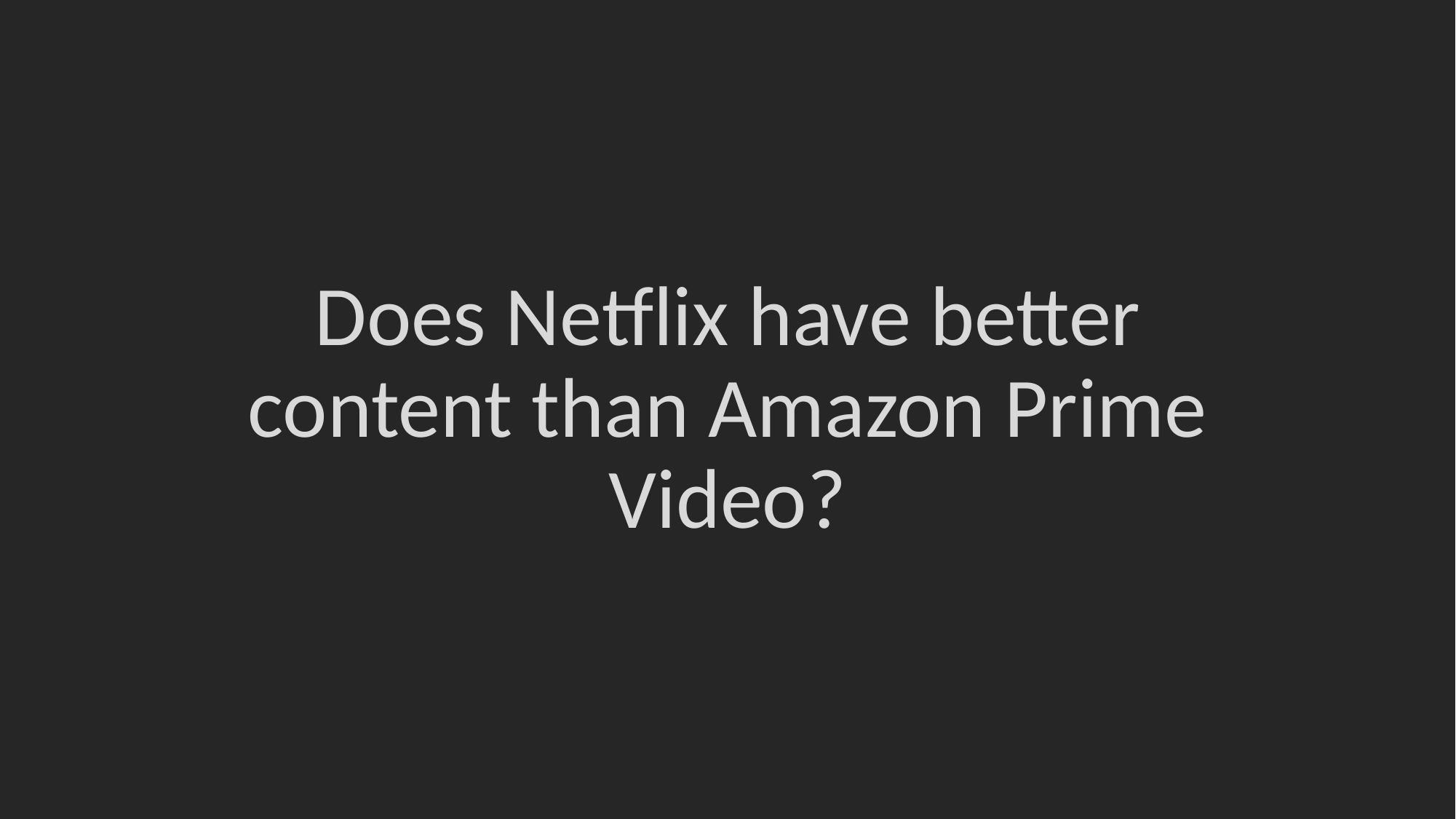

# Does Netflix have better content than Amazon Prime Video?